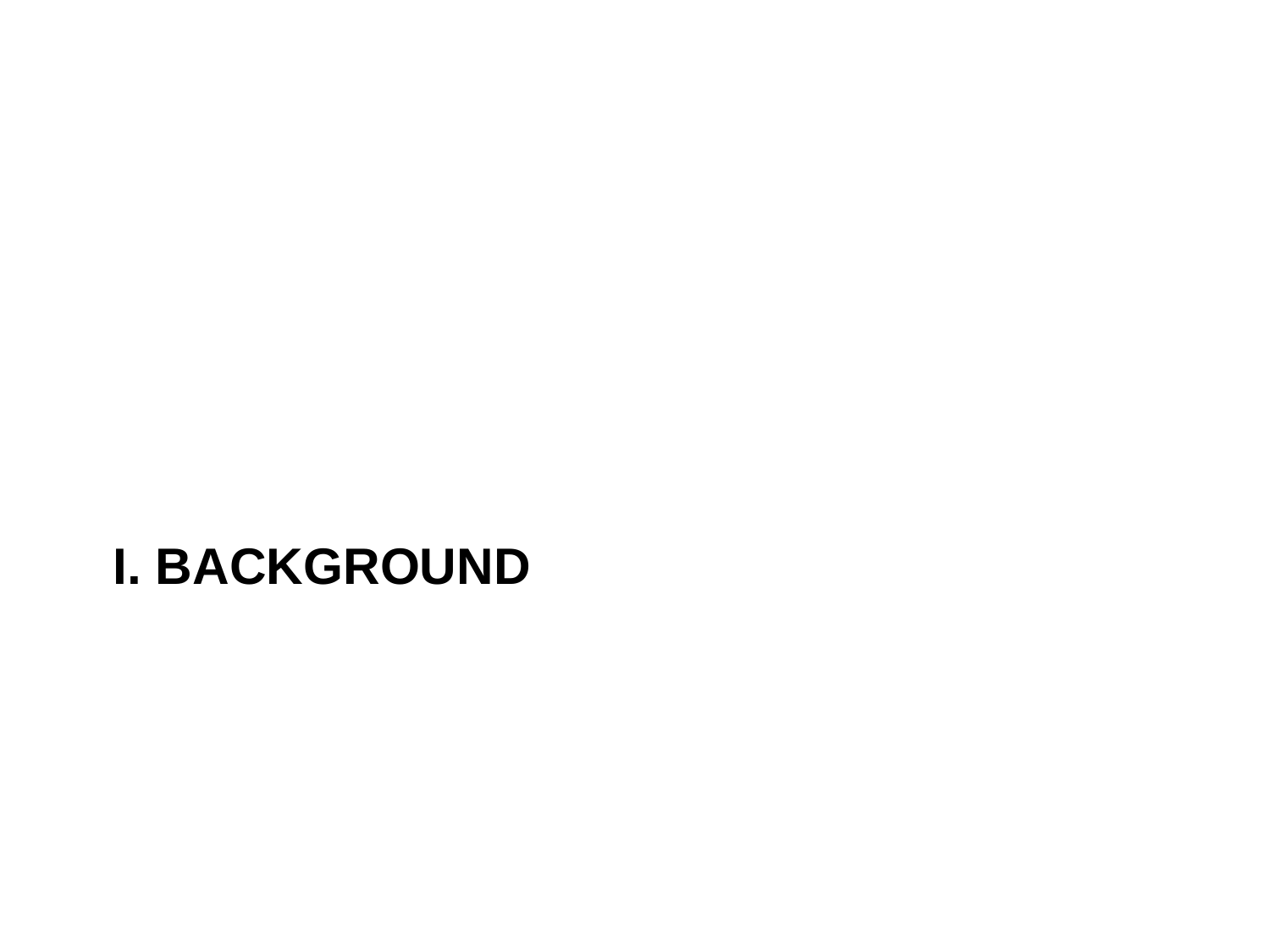

# I. Background
© Global Economics Group. Do Not Distribute Without Permission